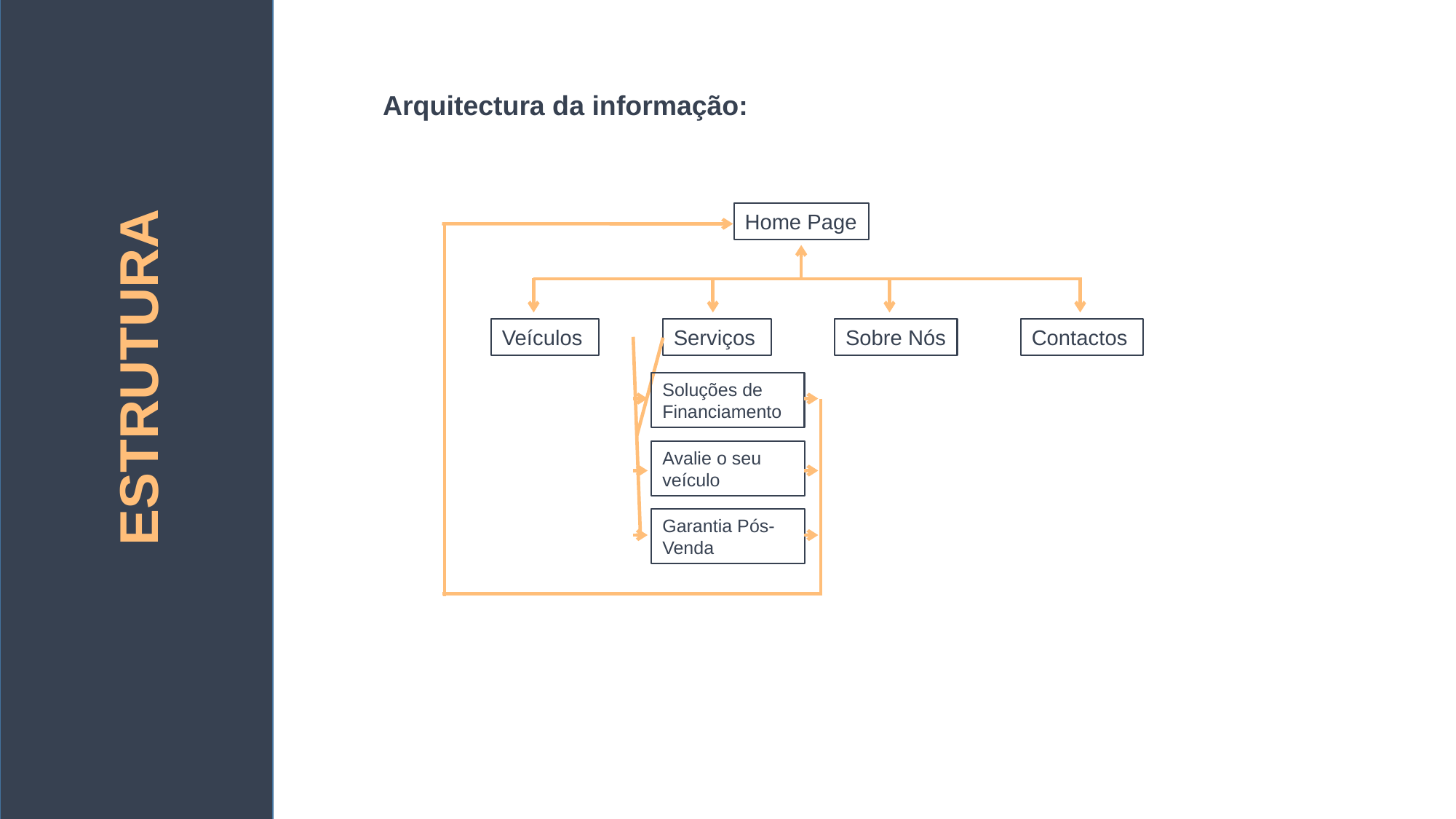

Arquitectura da informação:
Home Page
Veículos
Serviços
Sobre Nós
Contactos
ESTRUTURA
Soluções de Financiamento
Avalie o seu veículo
Garantia Pós-Venda